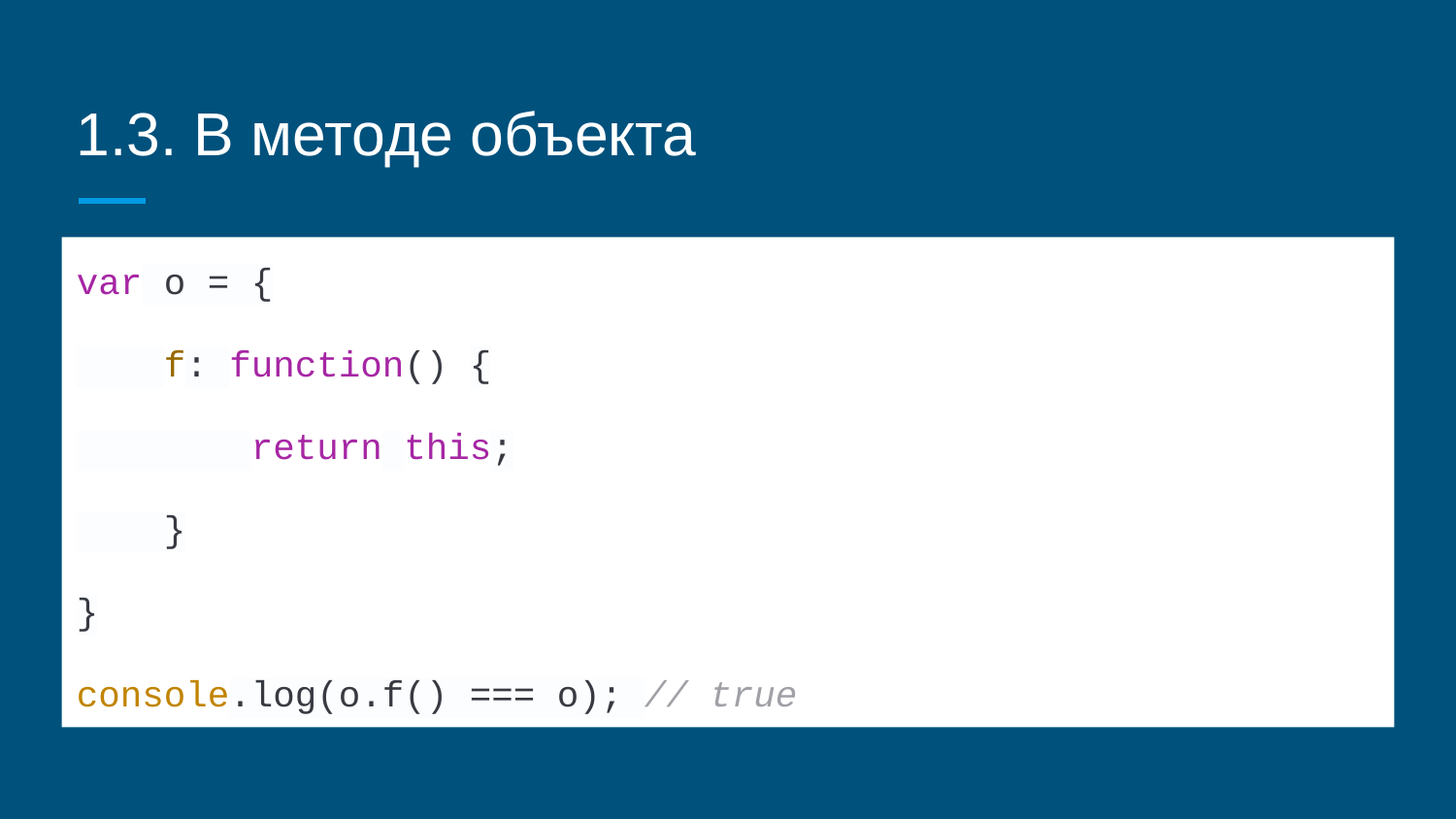

# 1.3. В методе объекта
var o = {
    f: function() {
        return this;
    }
}
console.log(o.f() === o); // true